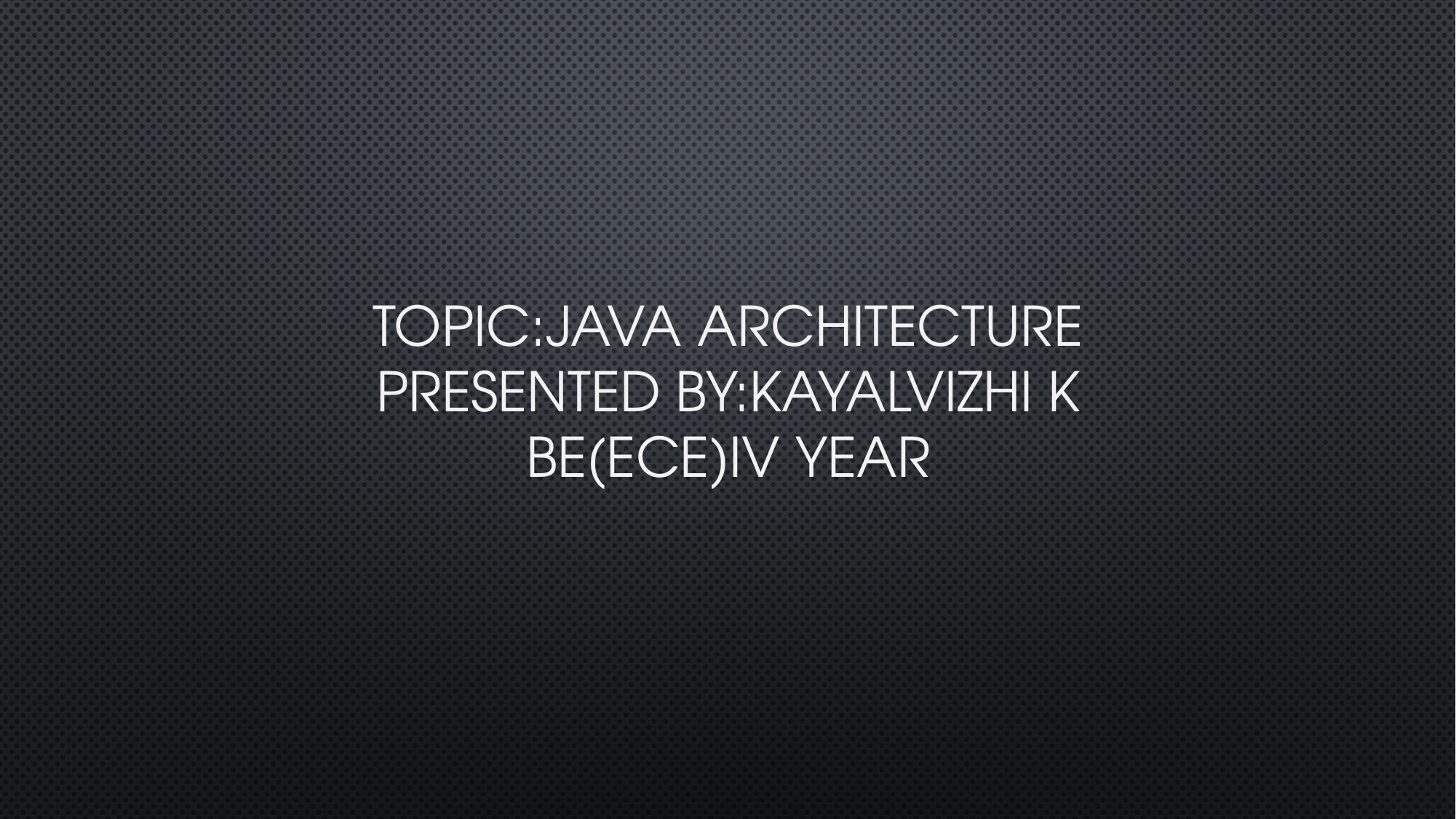

# TOPIC:Java architecture PRESENTED BY:kayalvizhi k BE(ECE)IV YEAR